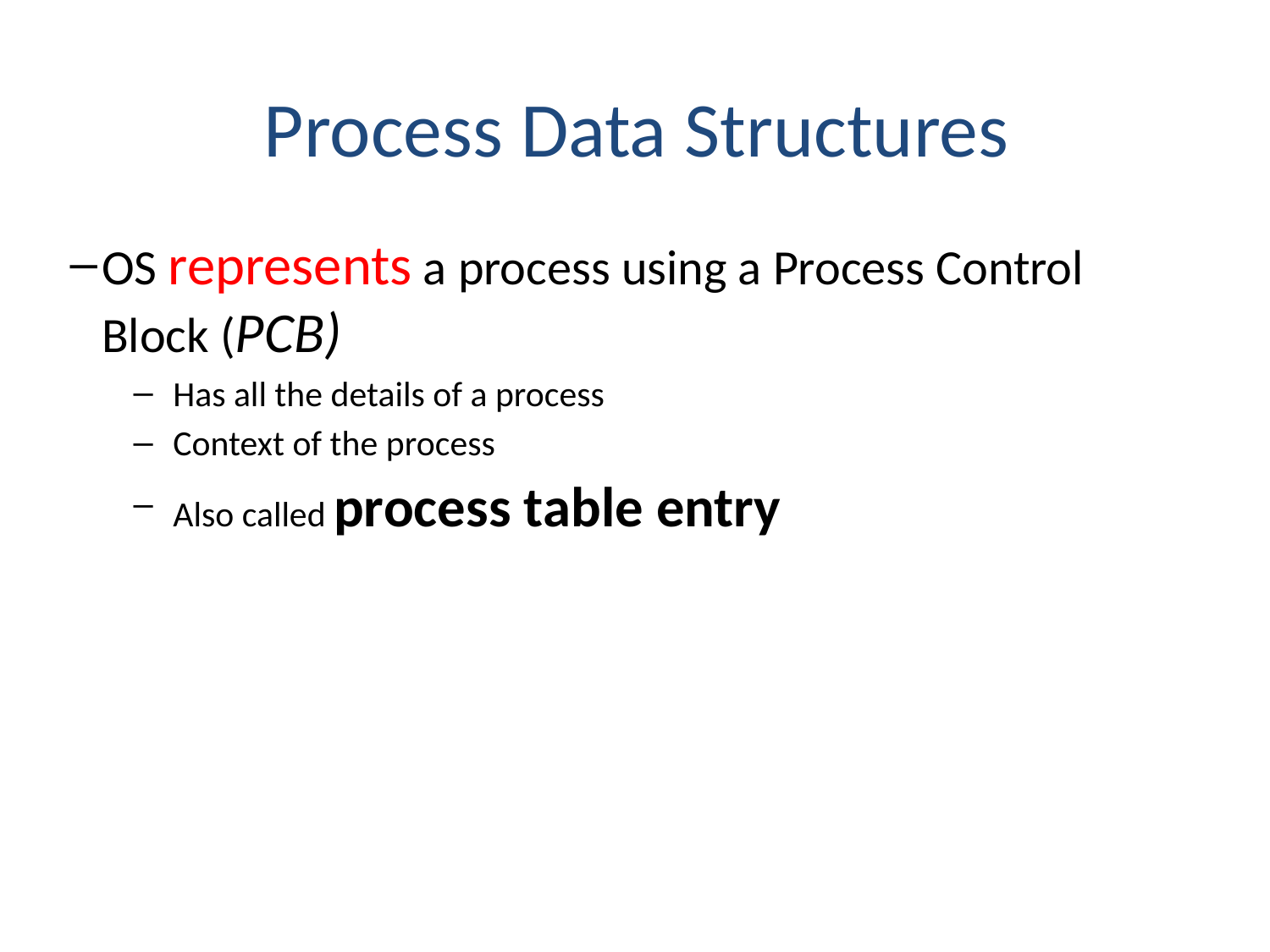

# Process Data Structures
OS represents a process using a Process Control Block (PCB)
Has all the details of a process
Context of the process
Also called process table entry